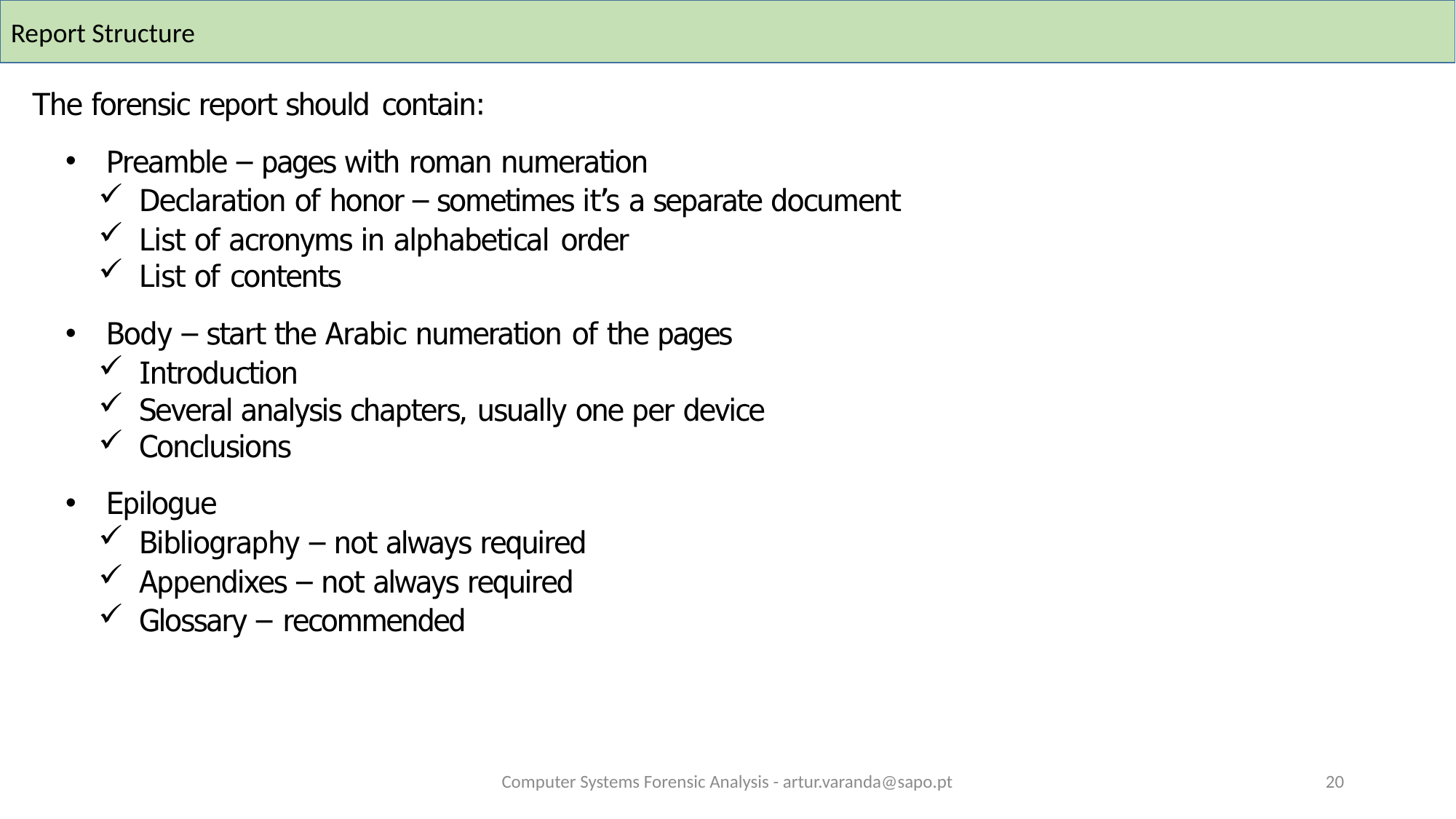

Report Structure
The forensic report should contain:
Preamble – pages with roman numeration
Declaration of honor – sometimes it’s a separate document
List of acronyms in alphabetical order
List of contents
Body – start the Arabic numeration of the pages
Introduction
Several analysis chapters, usually one per device
Conclusions
Epilogue
Bibliography – not always required
Appendixes – not always required
Glossary – recommended
Computer Systems Forensic Analysis - artur.varanda@sapo.pt
20